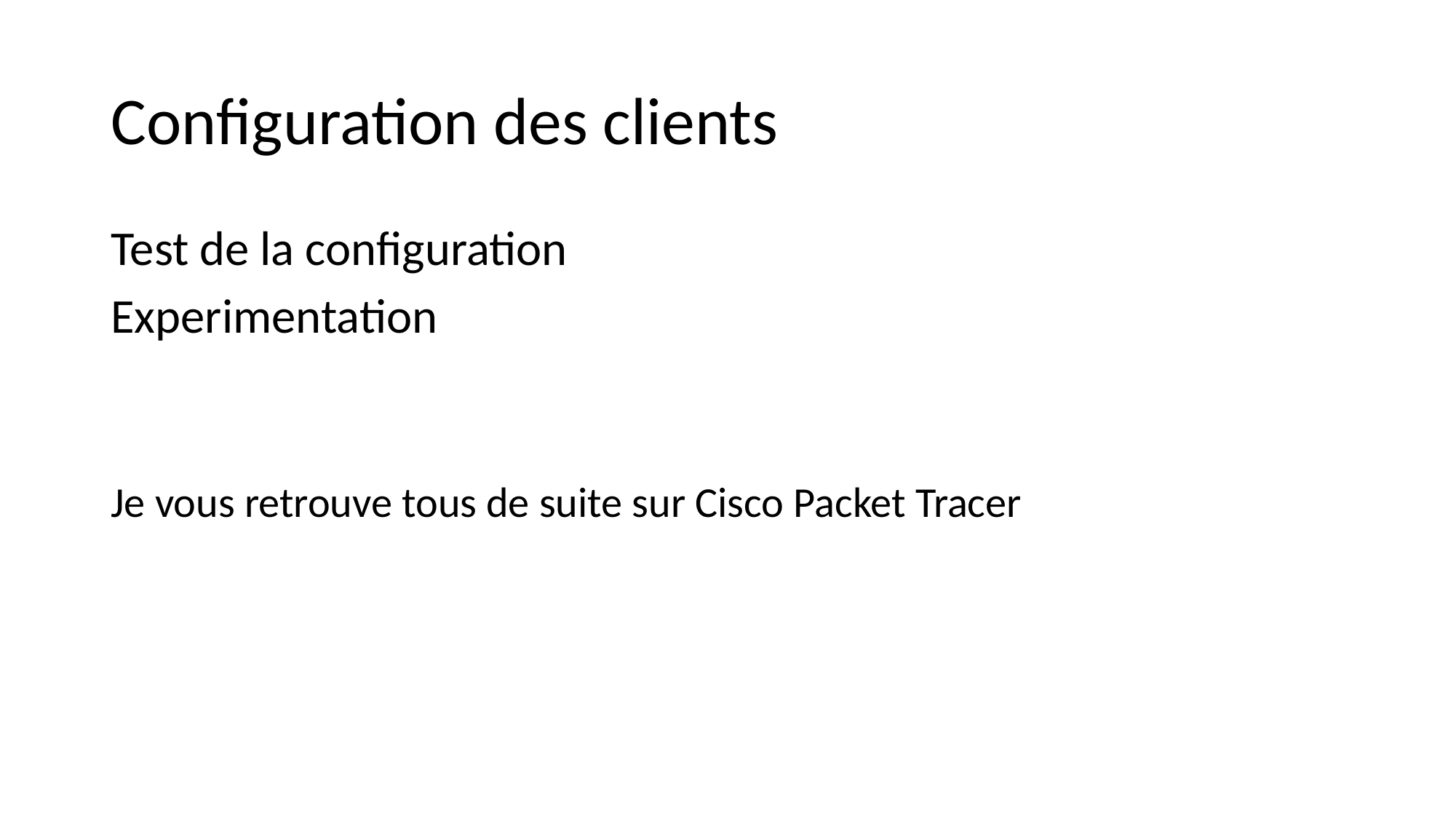

# Configuration des clients
Test de la configuration
Experimentation

Je vous retrouve tous de suite sur Cisco Packet Tracer